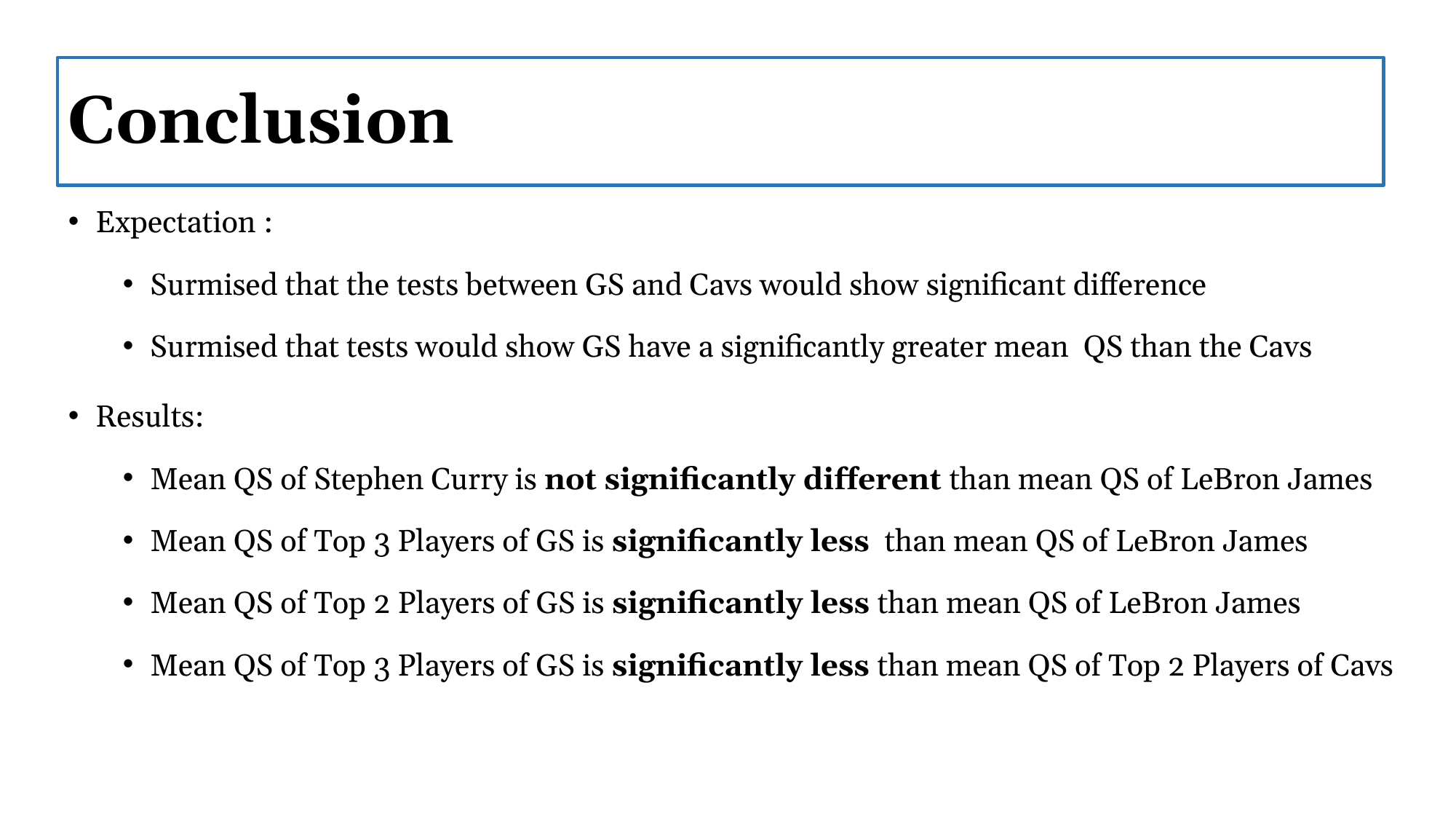

# Conclusion
Expectation :
Surmised that the tests between GS and Cavs would show significant difference
Surmised that tests would show GS have a significantly greater mean  QS than the Cavs
Results:
Mean QS of Stephen Curry is not significantly different than mean QS of LeBron James
Mean QS of Top 3 Players of GS is significantly less  than mean QS of LeBron James
Mean QS of Top 2 Players of GS is significantly less than mean QS of LeBron James
Mean QS of Top 3 Players of GS is significantly less than mean QS of Top 2 Players of Cavs